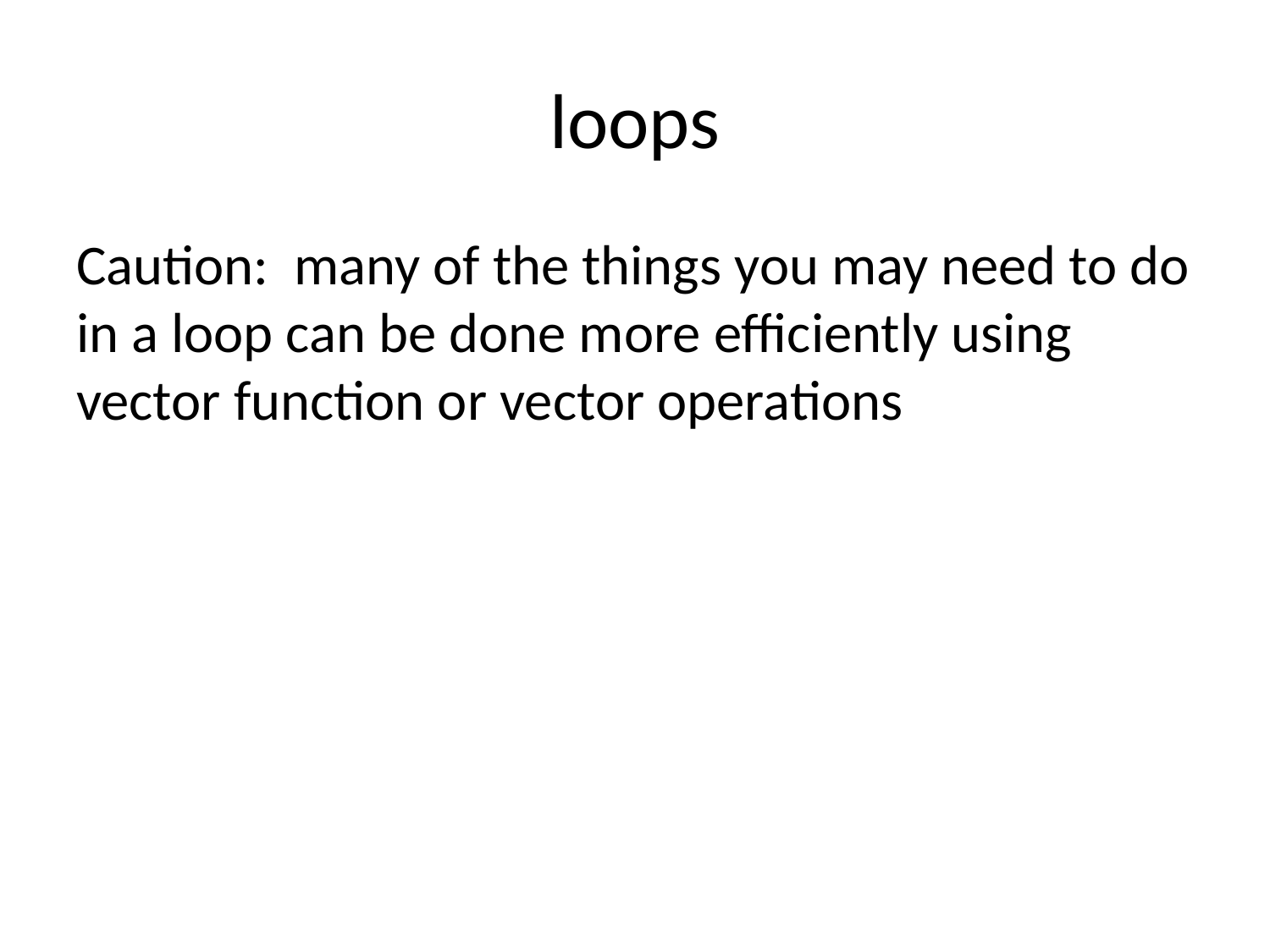

# loops
Caution:  many of the things you may need to do in a loop can be done more efficiently using vector function or vector operations